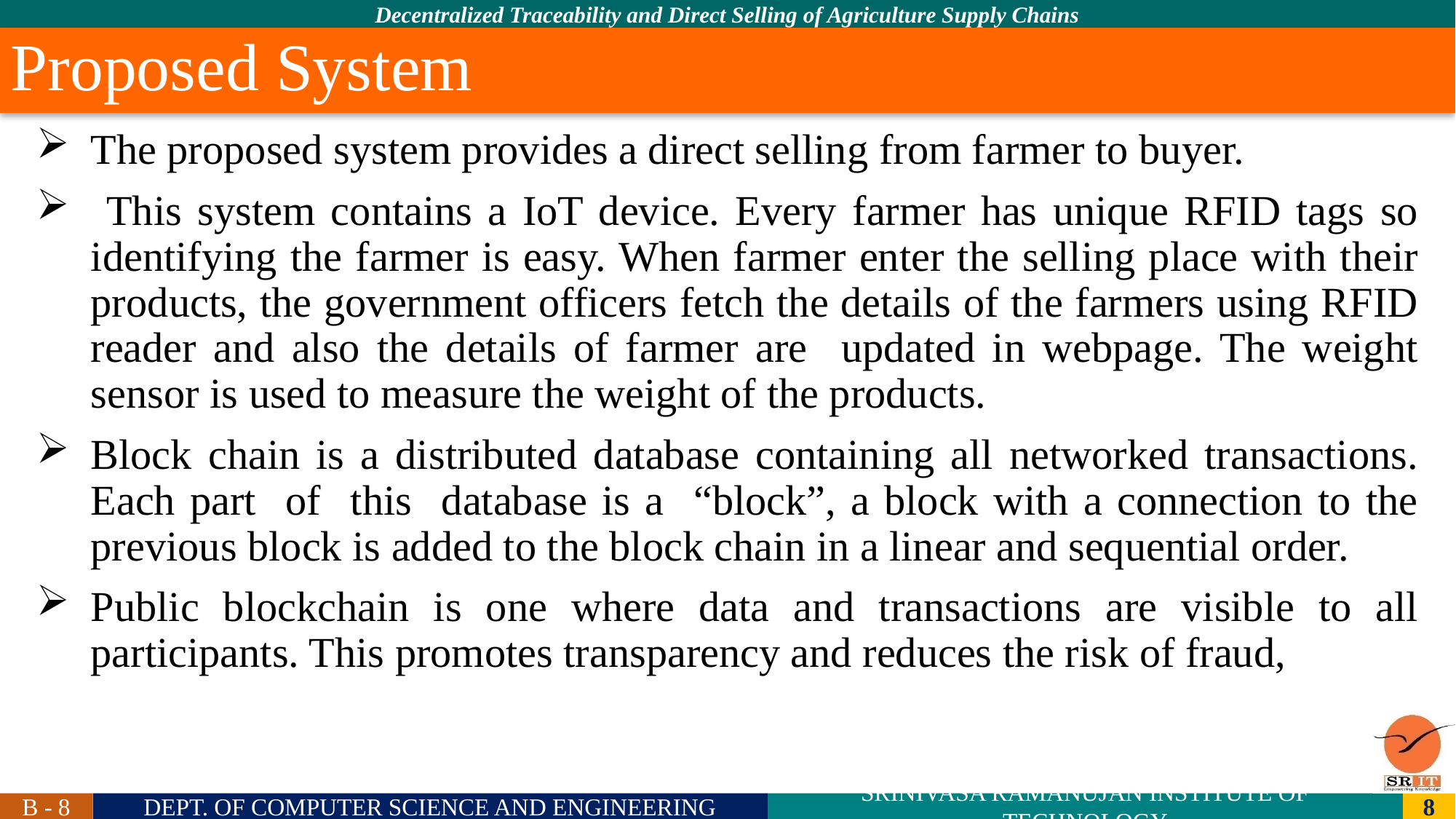

Proposed System
# The proposed system provides a direct selling from farmer to buyer.
 This system contains a IoT device. Every farmer has unique RFID tags so identifying the farmer is easy. When farmer enter the selling place with their products, the government officers fetch the details of the farmers using RFID reader and also the details of farmer are  updated in webpage. The weight sensor is used to measure the weight of the products.
Block chain is a distributed database containing all networked transactions. Each part  of  this  database is a  “block”, a block with a connection to the previous block is added to the block chain in a linear and sequential order.
Public blockchain is one where data and transactions are visible to all participants. This promotes transparency and reduces the risk of fraud,